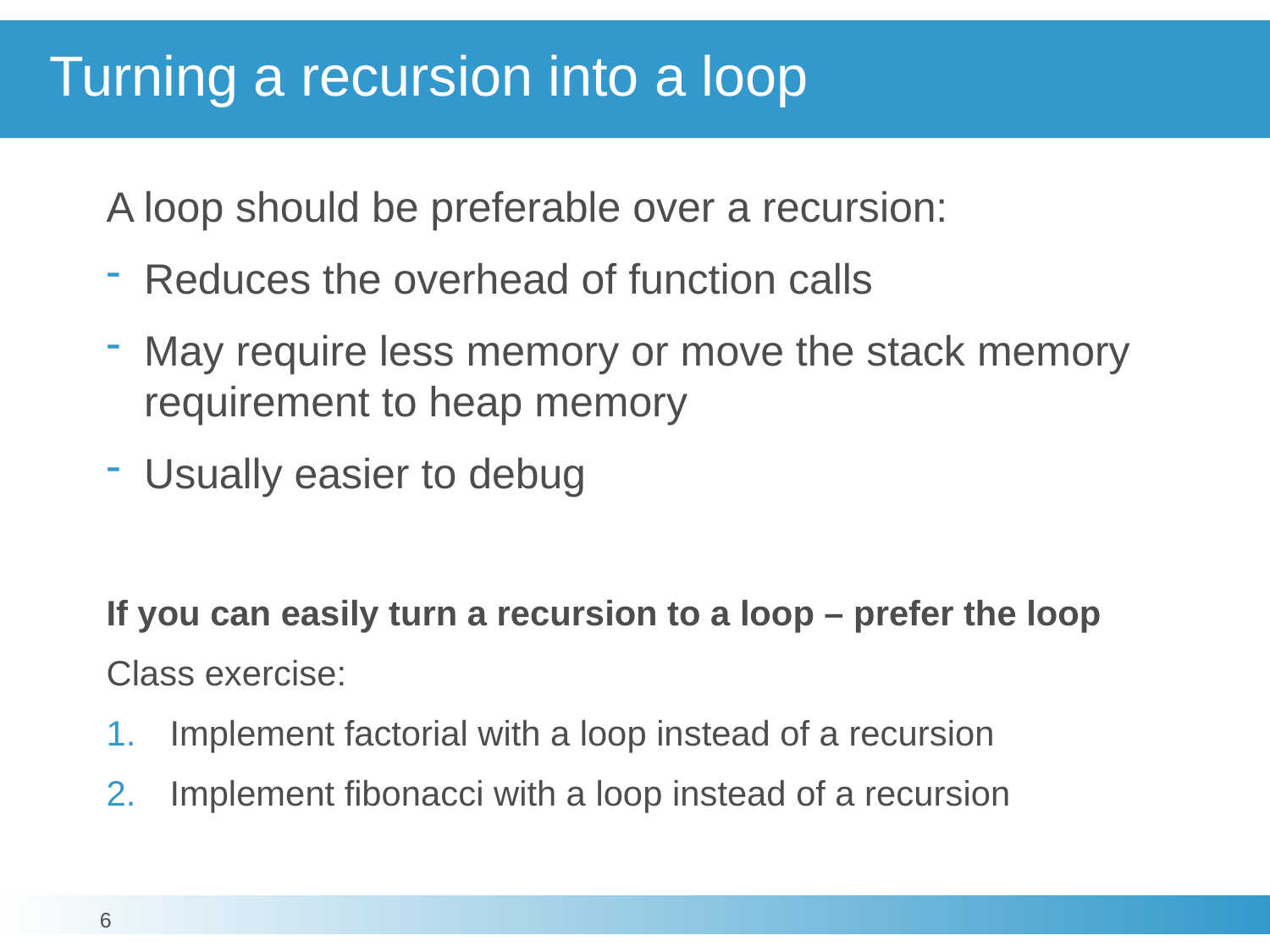

# Turning a recursion into a loop
A loop should be preferable over a recursion:
Reduces the overhead of function calls
May require less memory or move the stack memory requirement to heap memory
Usually easier to debug

If you can easily turn a recursion to a loop – prefer the loop
Class exercise:
Implement factorial with a loop instead of a recursion
Implement fibonacci with a loop instead of a recursion
6